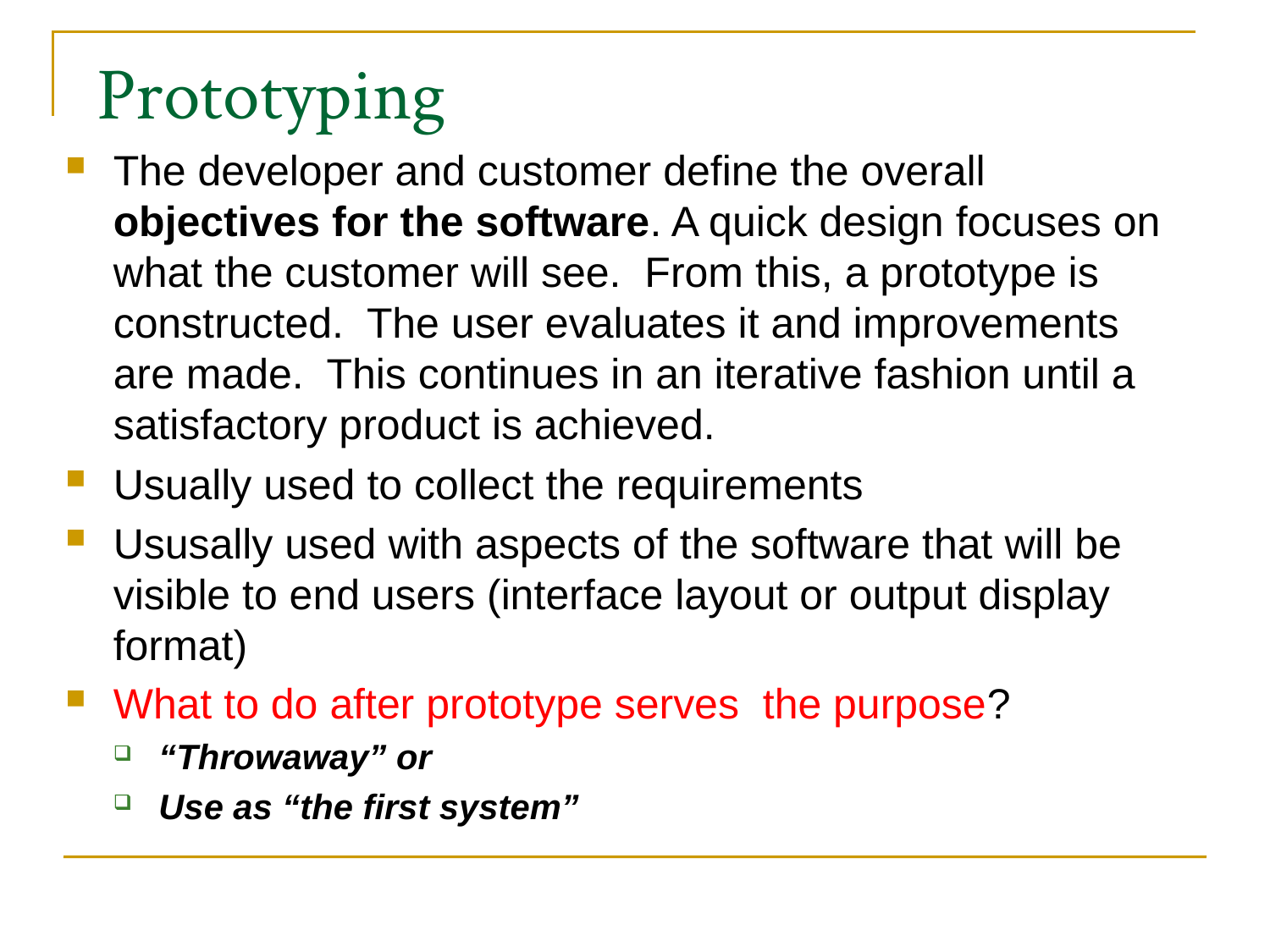

# Prototyping
The developer and customer define the overall objectives for the software. A quick design focuses on what the customer will see.  From this, a prototype is constructed.  The user evaluates it and improvements are made.  This continues in an iterative fashion until a satisfactory product is achieved.
Usually used to collect the requirements
Ususally used with aspects of the software that will be visible to end users (interface layout or output display format)
What to do after prototype serves  the purpose?
“Throwaway” or
Use as “the first system”